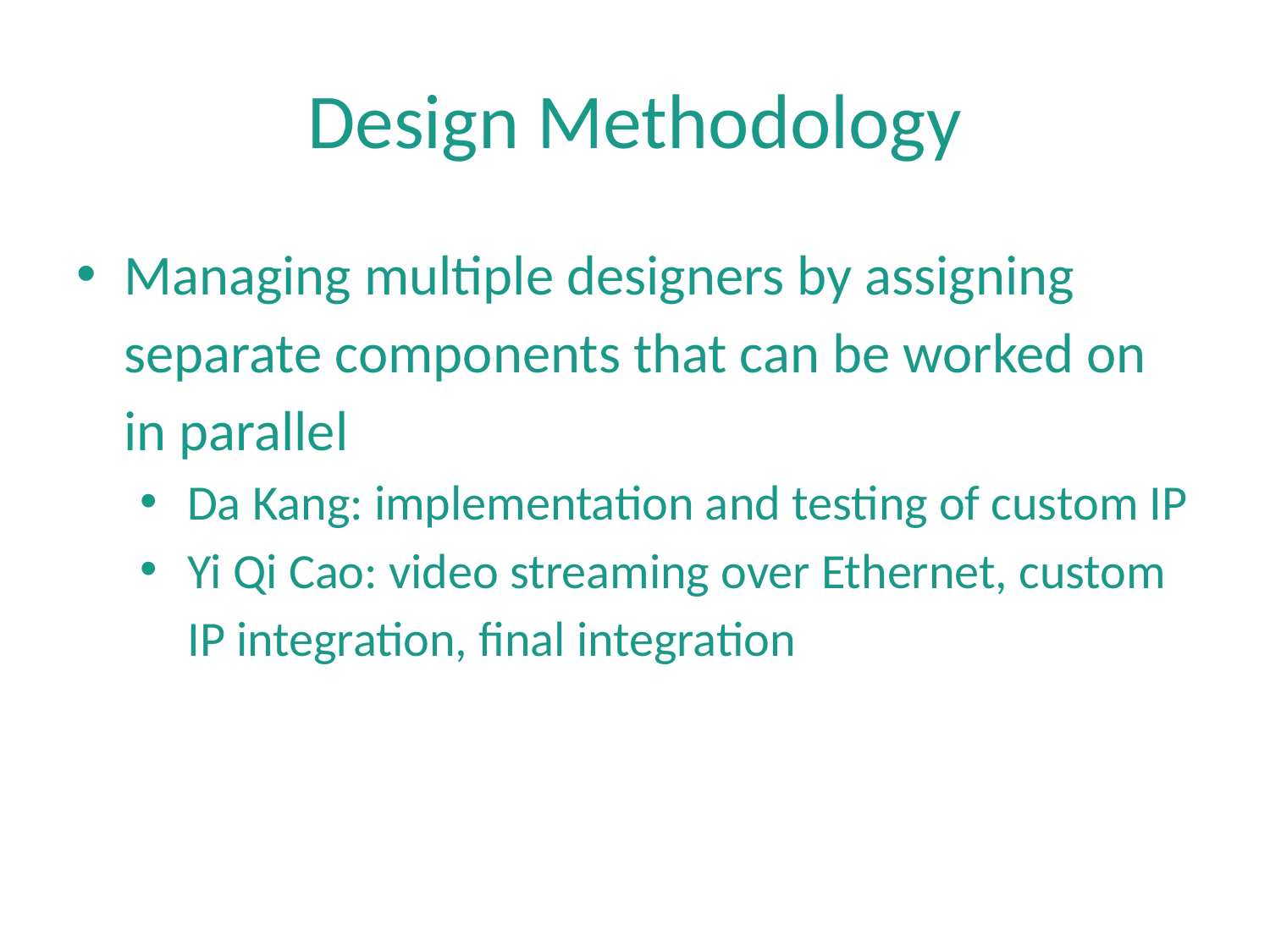

# Design Methodology
Managing multiple designers by assigning separate components that can be worked on in parallel
Da Kang: implementation and testing of custom IP
Yi Qi Cao: video streaming over Ethernet, custom IP integration, final integration